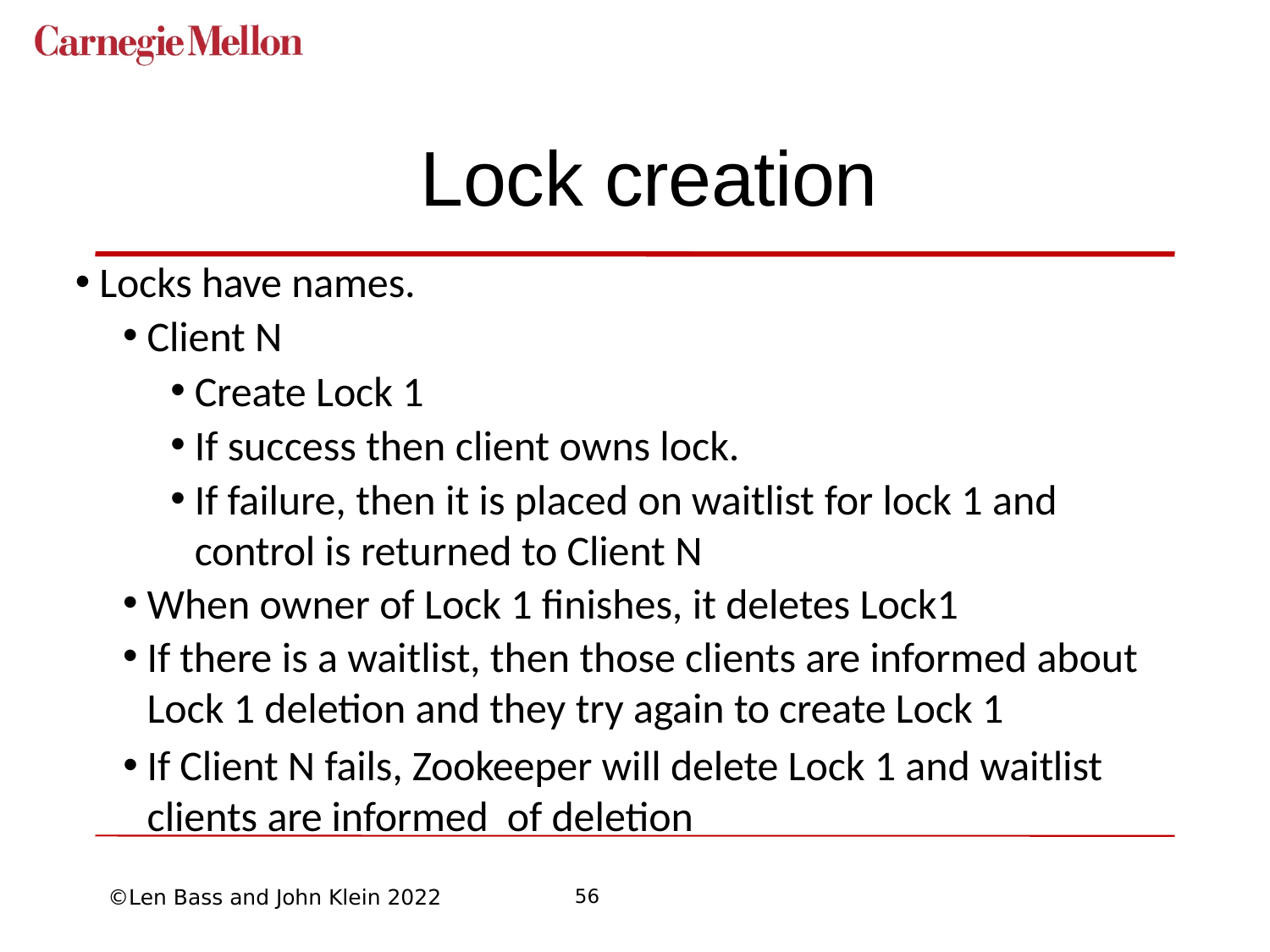

# Lock creation
Locks have names.
Client N
Create Lock 1
If success then client owns lock.
If failure, then it is placed on waitlist for lock 1 and control is returned to Client N
When owner of Lock 1 finishes, it deletes Lock1
If there is a waitlist, then those clients are informed about Lock 1 deletion and they try again to create Lock 1
If Client N fails, Zookeeper will delete Lock 1 and waitlist clients are informed  of deletion
56